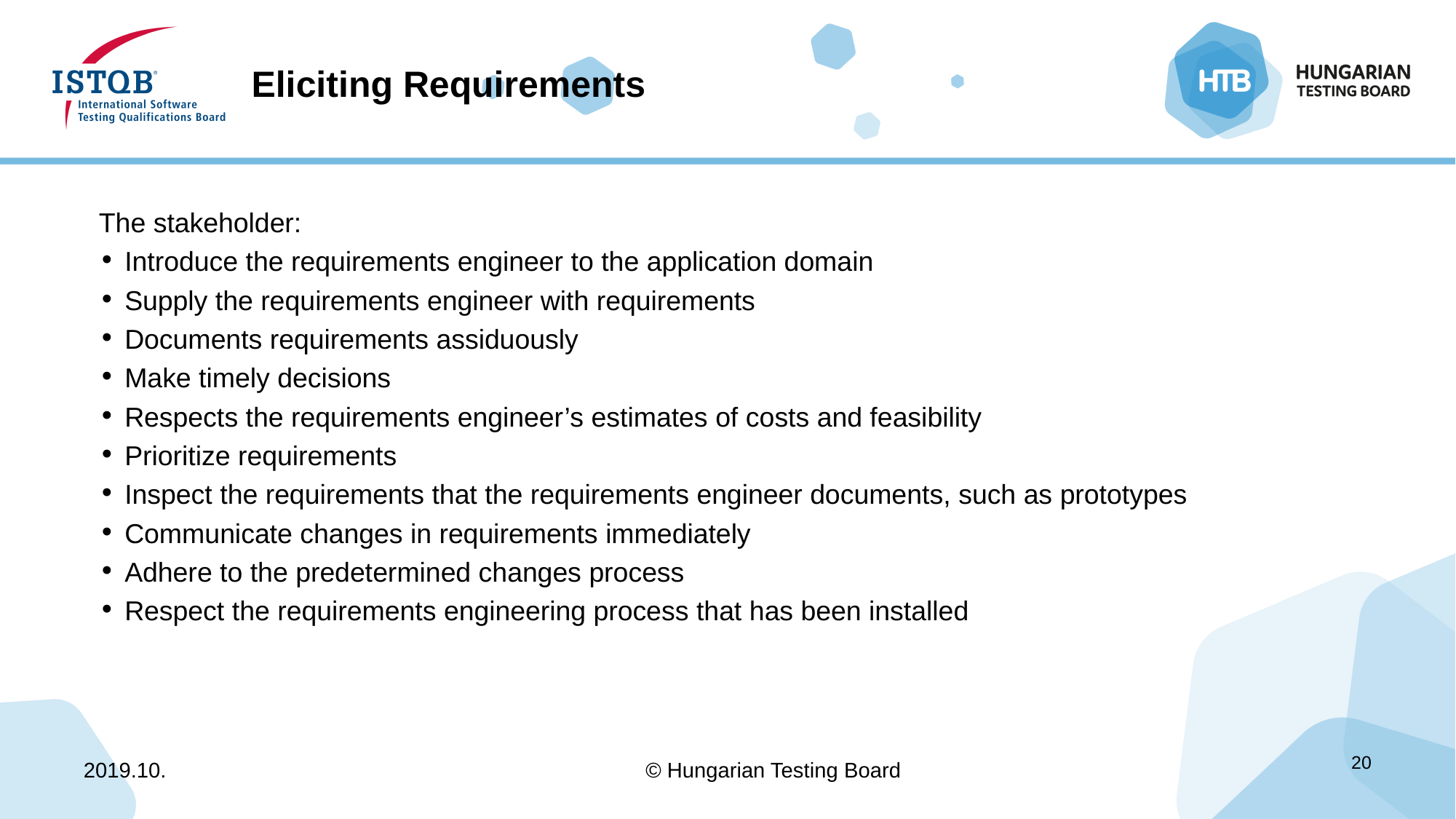

# Eliciting Requirements
The stakeholder:
Introduce the requirements engineer to the application domain
Supply the requirements engineer with requirements
Documents requirements assiduously
Make timely decisions
Respects the requirements engineer’s estimates of costs and feasibility
Prioritize requirements
Inspect the requirements that the requirements engineer documents, such as prototypes
Communicate changes in requirements immediately
Adhere to the predetermined changes process
Respect the requirements engineering process that has been installed

2019.10.
© Hungarian Testing Board
20